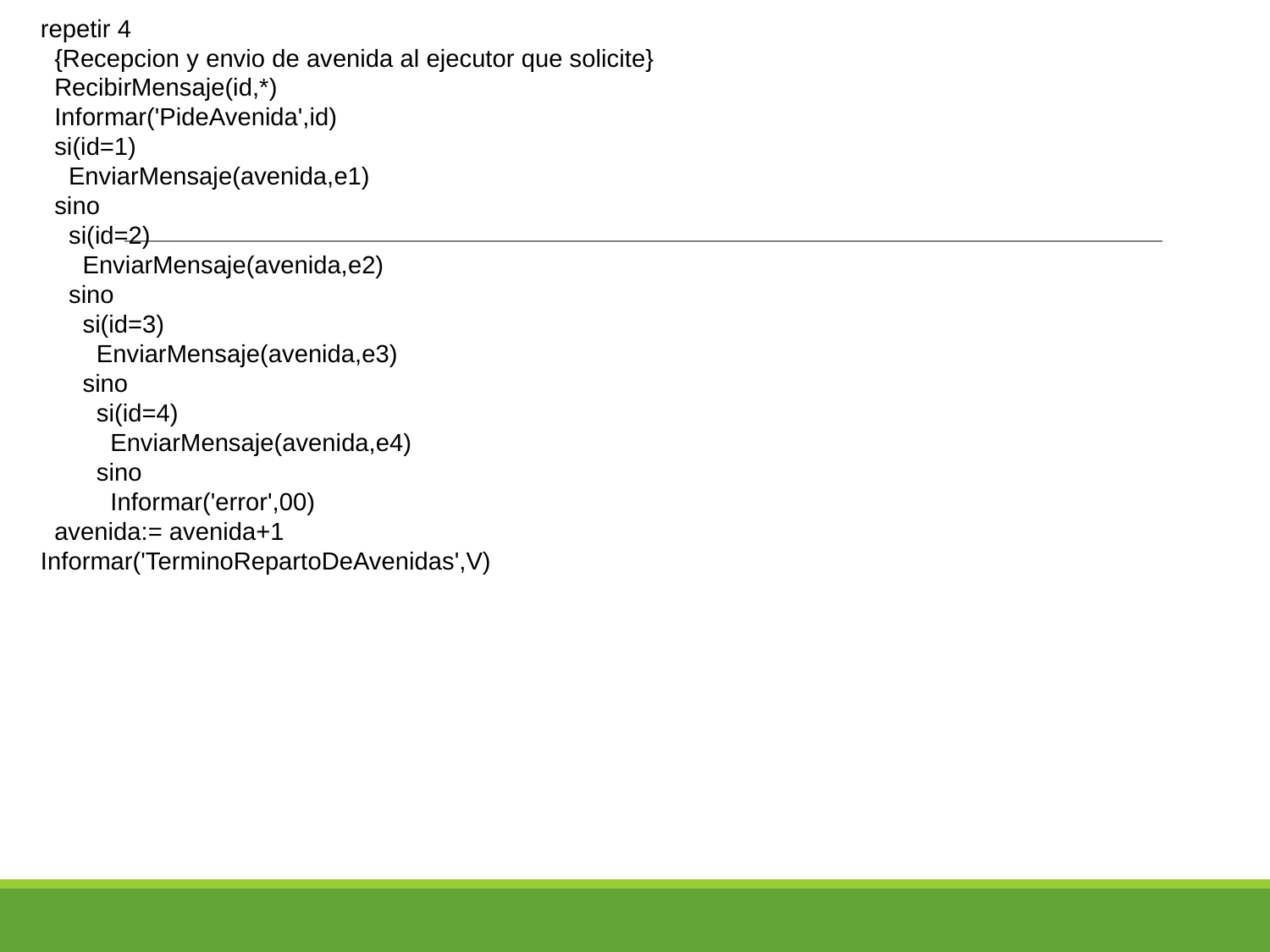

repetir 4
      {Recepcion y envio de avenida al ejecutor que solicite}
      RecibirMensaje(id,*)
      Informar('PideAvenida',id)
      si(id=1)
        EnviarMensaje(avenida,e1)
      sino
        si(id=2)
          EnviarMensaje(avenida,e2)
        sino
          si(id=3)
            EnviarMensaje(avenida,e3)
          sino
            si(id=4)
              EnviarMensaje(avenida,e4)
            sino
              Informar('error',00)
      avenida:= avenida+1
    Informar('TerminoRepartoDeAvenidas',V)